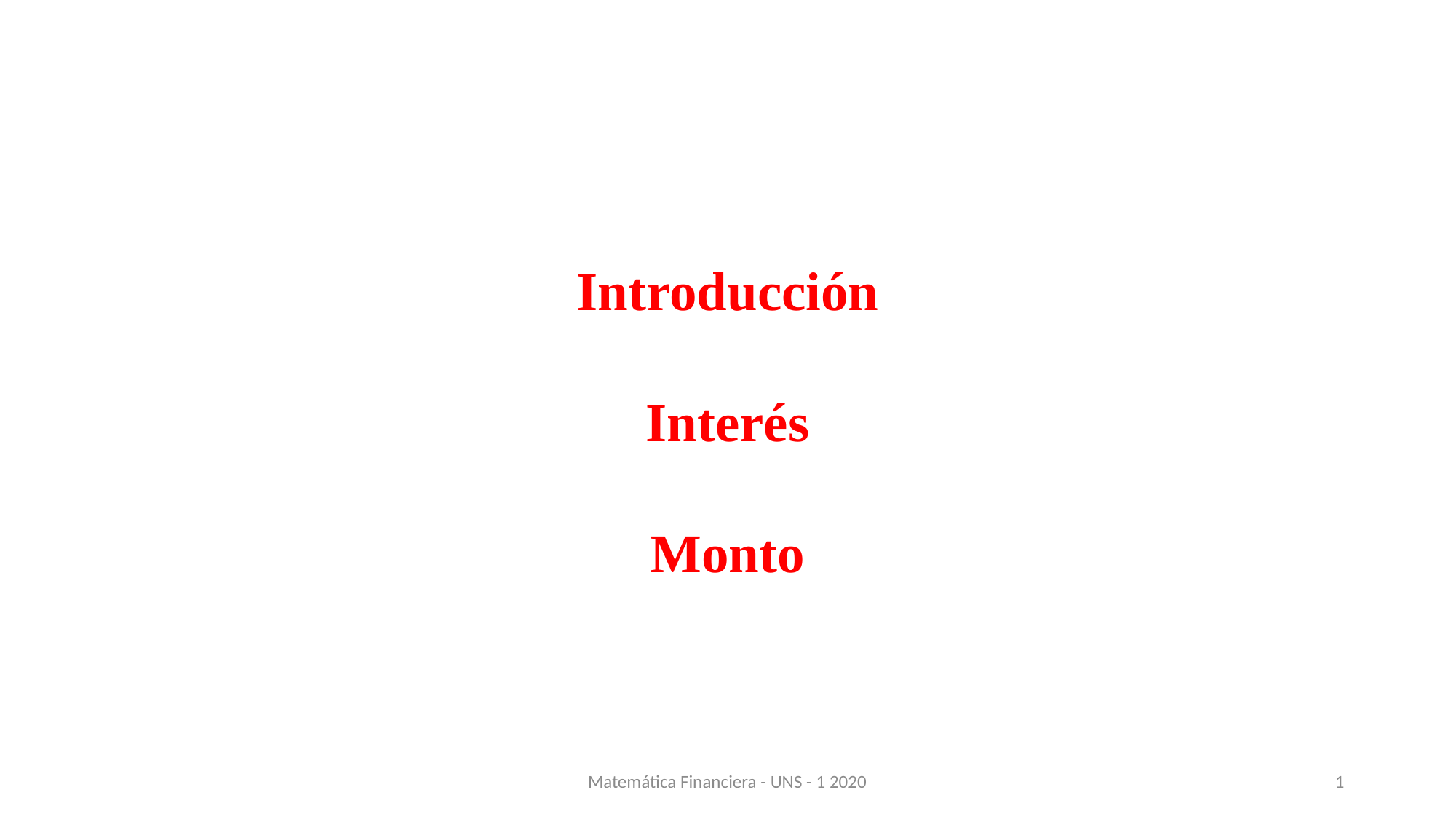

Introducción
Interés
Monto
Matemática Financiera - UNS - 1 2020
1